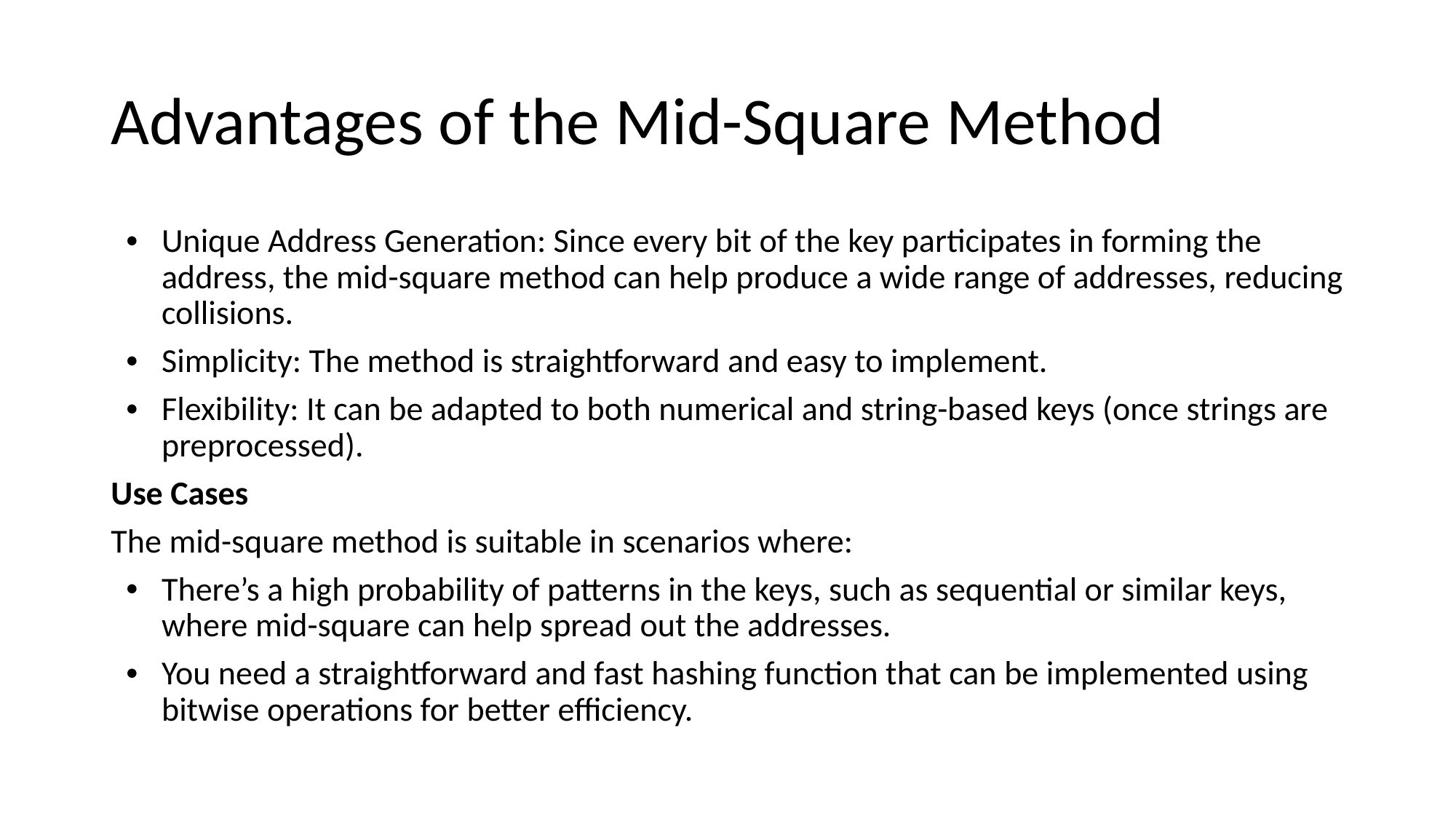

# Advantages of the Mid-Square Method
Unique Address Generation: Since every bit of the key participates in forming the address, the mid-square method can help produce a wide range of addresses, reducing collisions.
Simplicity: The method is straightforward and easy to implement.
Flexibility: It can be adapted to both numerical and string-based keys (once strings are preprocessed).
Use Cases
The mid-square method is suitable in scenarios where:
There’s a high probability of patterns in the keys, such as sequential or similar keys, where mid-square can help spread out the addresses.
You need a straightforward and fast hashing function that can be implemented using bitwise operations for better efficiency.